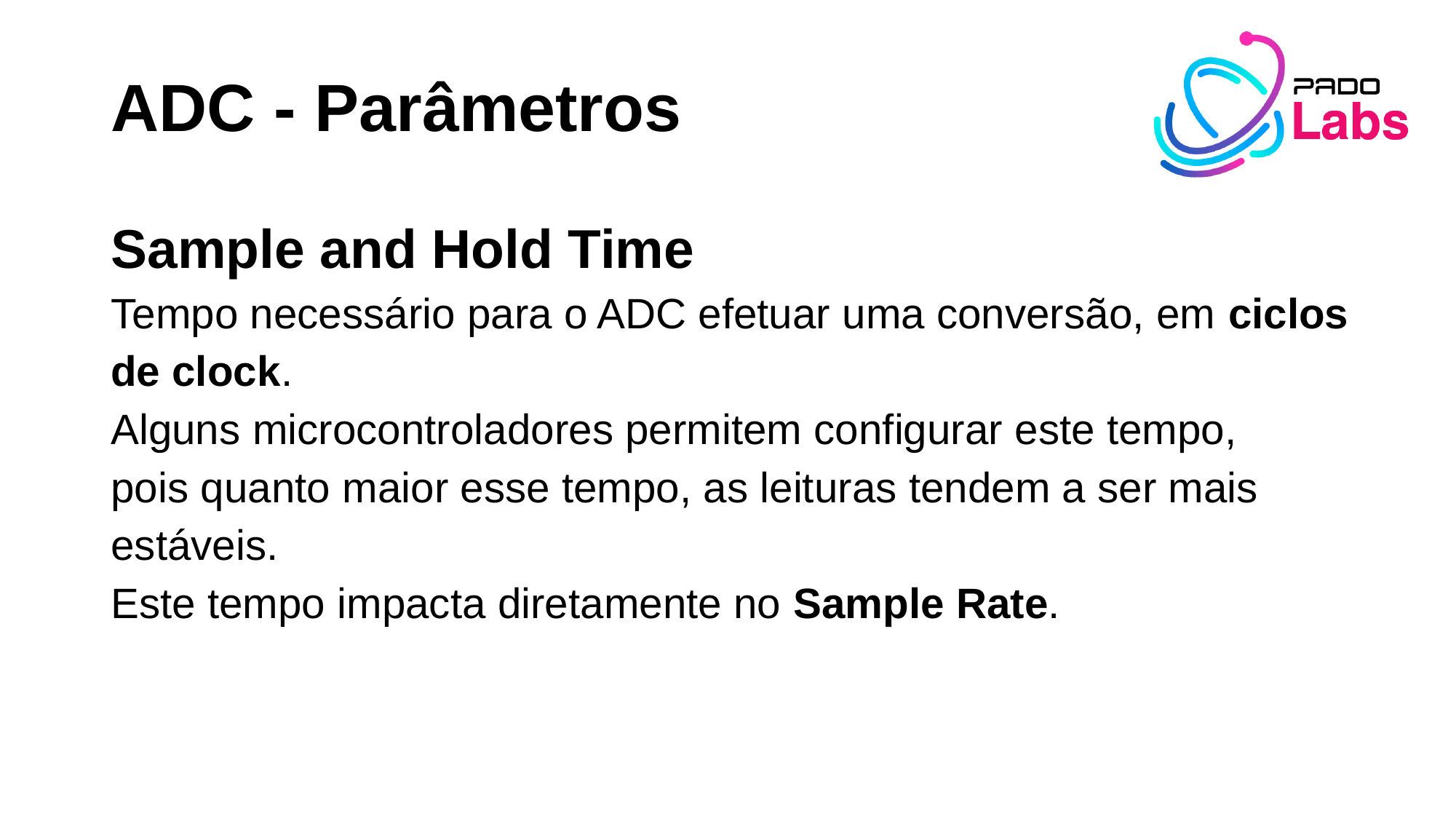

# ADC - Parâmetros
Sample and Hold Time
Tempo necessário para o ADC efetuar uma conversão, em ciclos de clock.
Alguns microcontroladores permitem configurar este tempo,
pois quanto maior esse tempo, as leituras tendem a ser mais estáveis.
Este tempo impacta diretamente no Sample Rate.